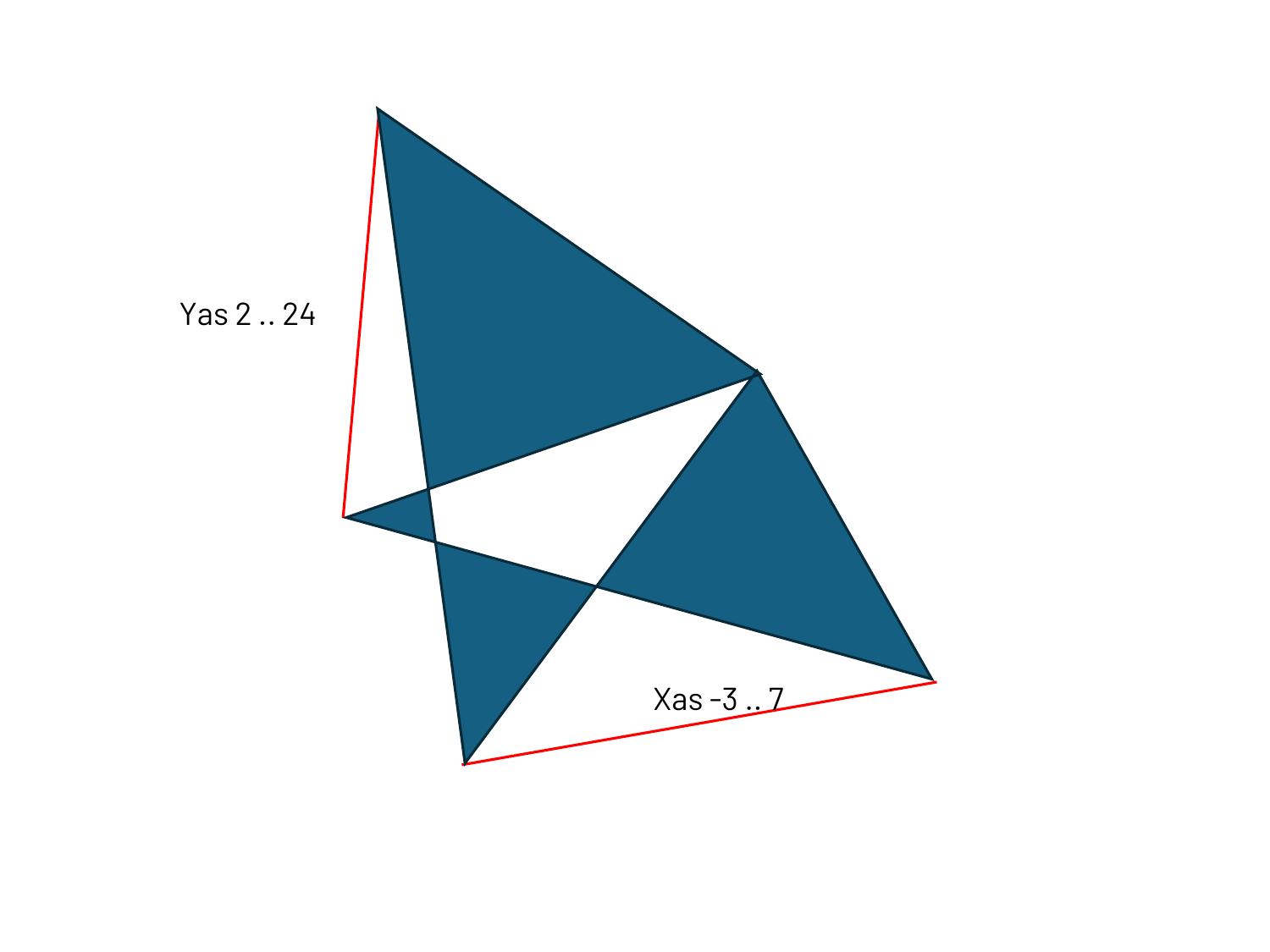

Yas 2 .. 24
Xas -3 .. 7